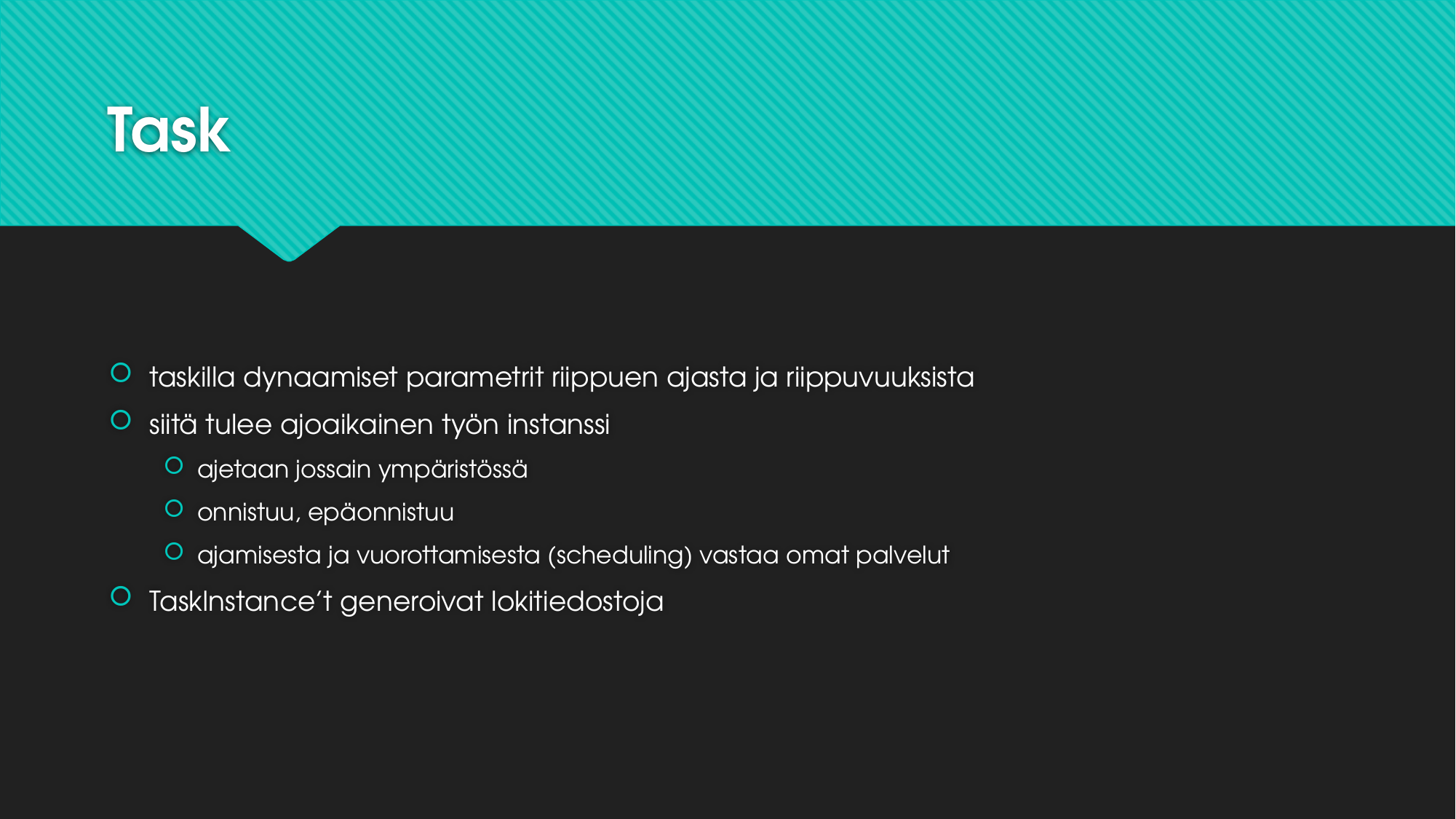

# Task
taskilla dynaamiset parametrit riippuen ajasta ja riippuvuuksista
siitä tulee ajoaikainen työn instanssi
ajetaan jossain ympäristössä
onnistuu, epäonnistuu
ajamisesta ja vuorottamisesta (scheduling) vastaa omat palvelut
TaskInstance’t generoivat lokitiedostoja